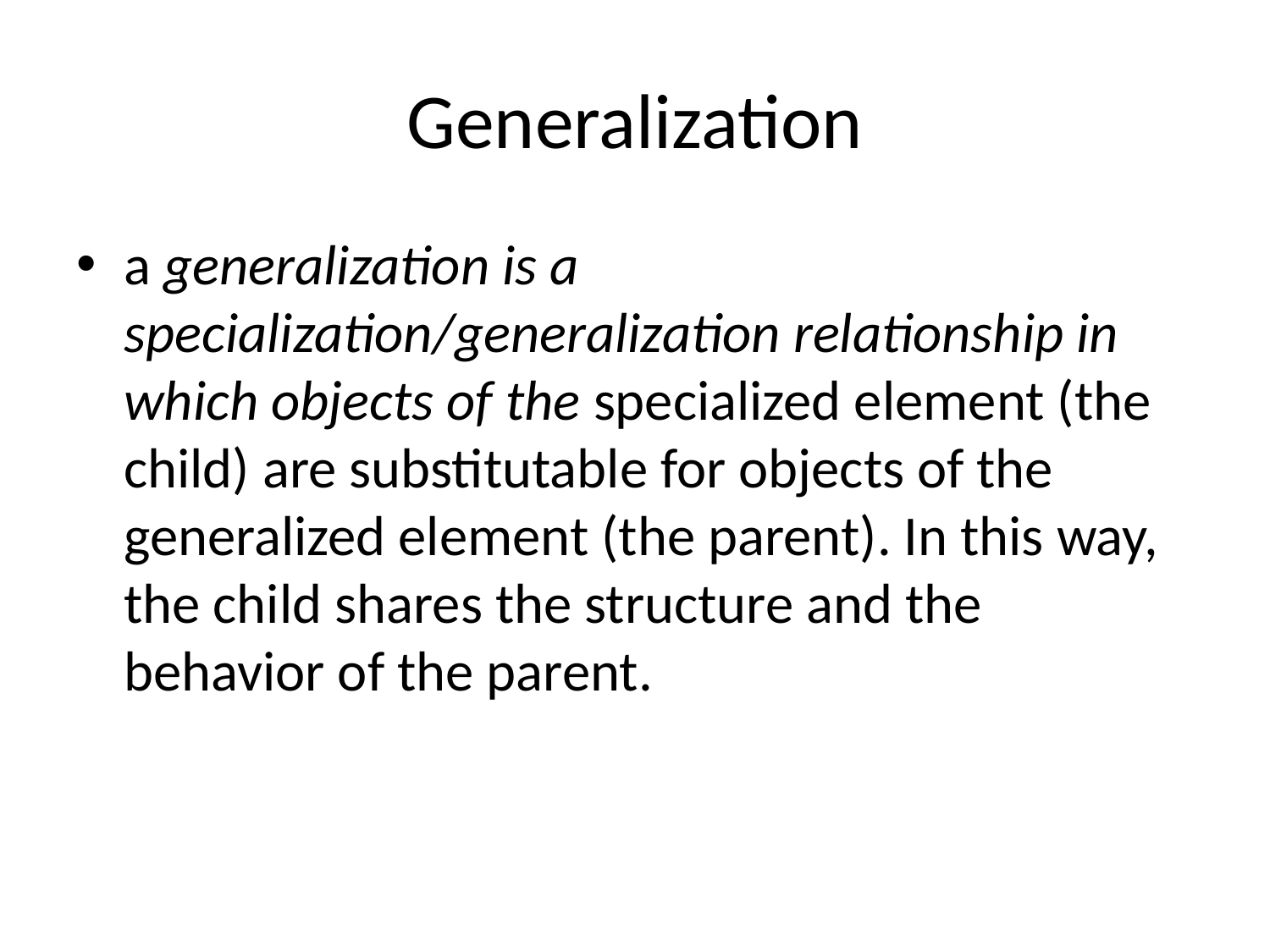

# Generalization
a generalization is a specialization/generalization relationship in which objects of the specialized element (the child) are substitutable for objects of the generalized element (the parent). In this way, the child shares the structure and the behavior of the parent.